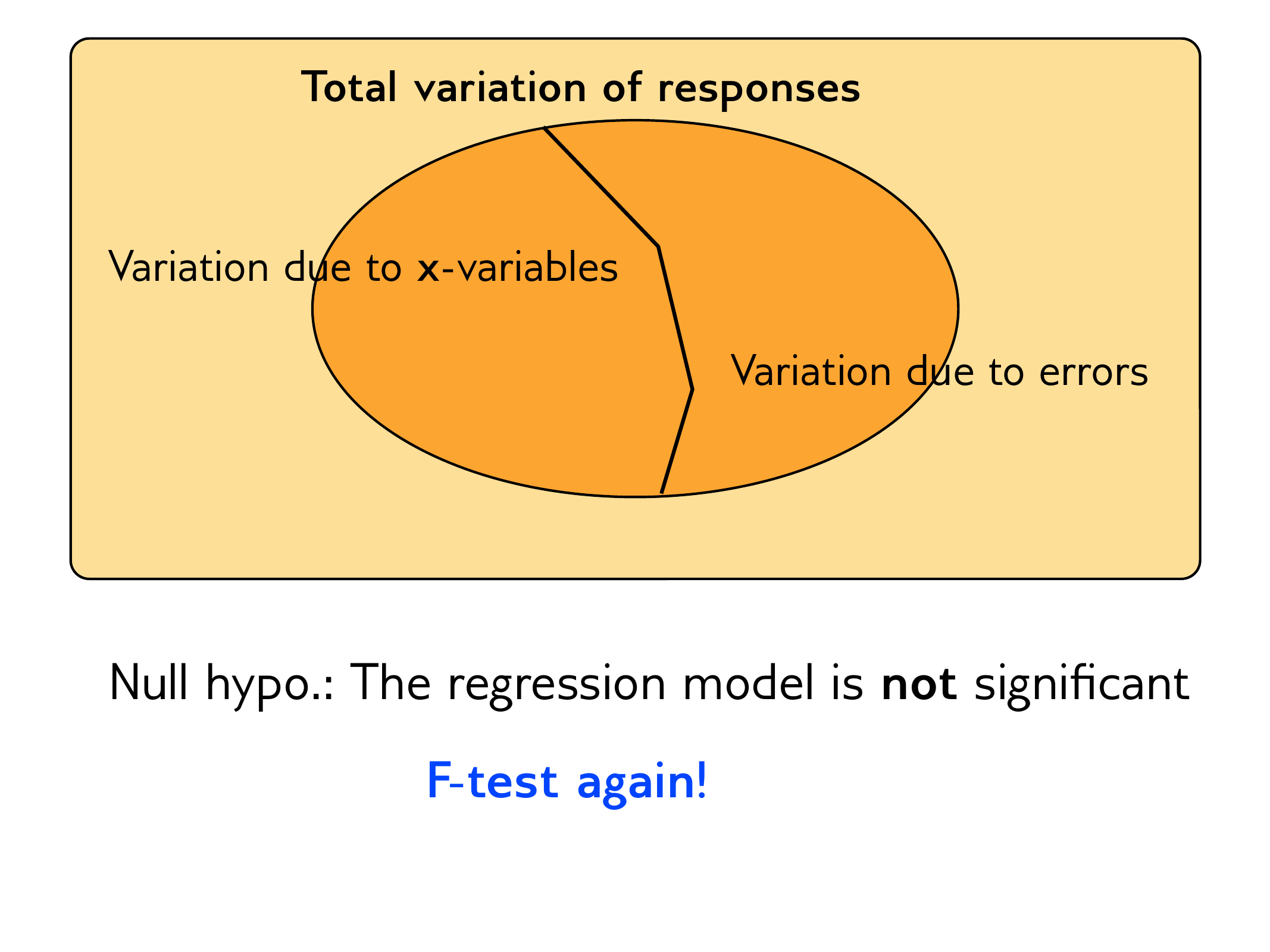

Total variation of responses

Variation due to x-variables
Variation due to errors
Null hypo.: The regression model is not significant
F-test again!